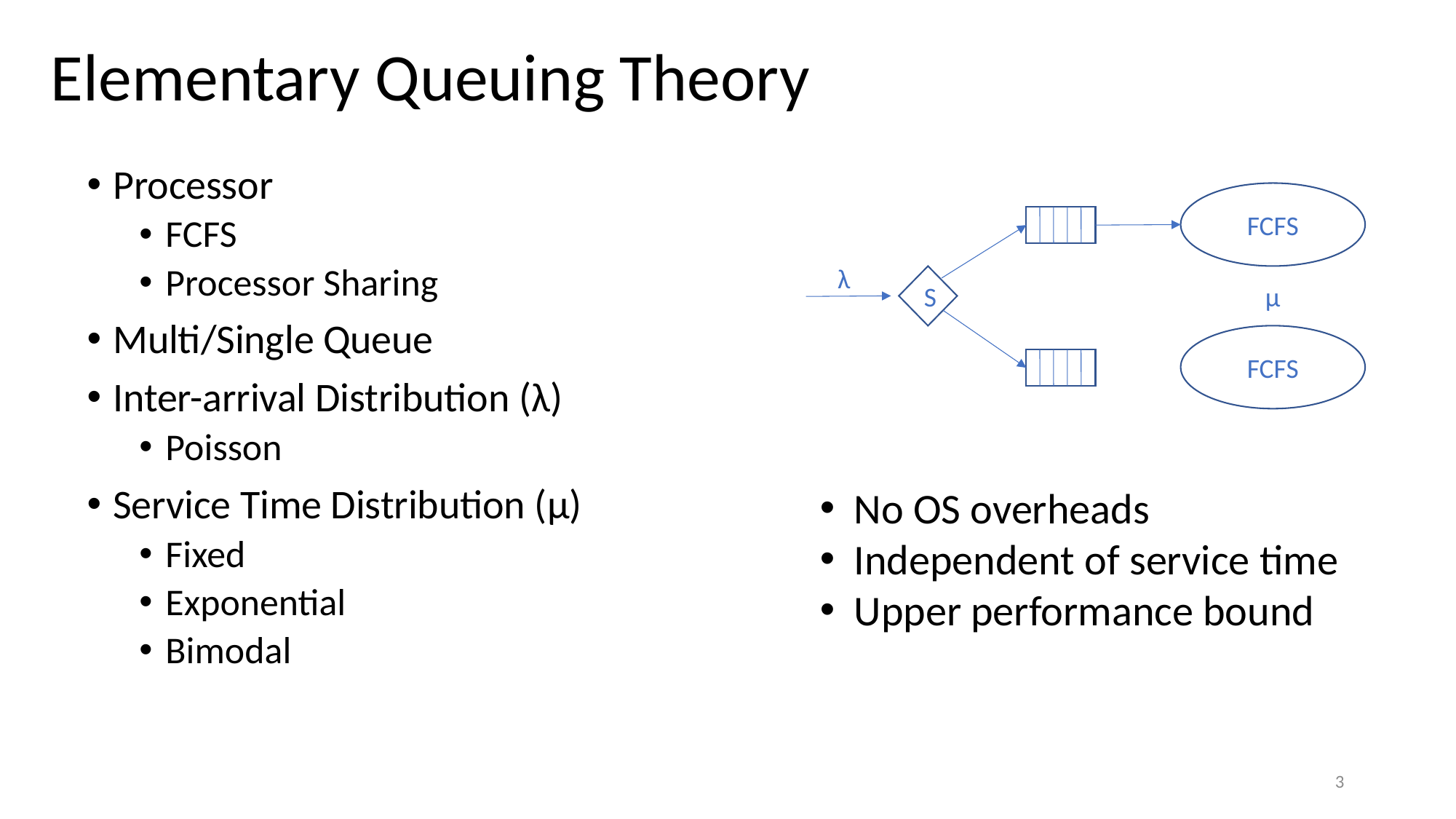

# Elementary Queuing Theory
Processor
FCFS
Processor Sharing
Multi/Single Queue
Inter-arrival Distribution (λ)
Poisson
Service Time Distribution (μ)
Fixed
Exponential
Bimodal
FCFS

λ
S
μ
FCFS

No OS overheads
Independent of service time
Upper performance bound
3